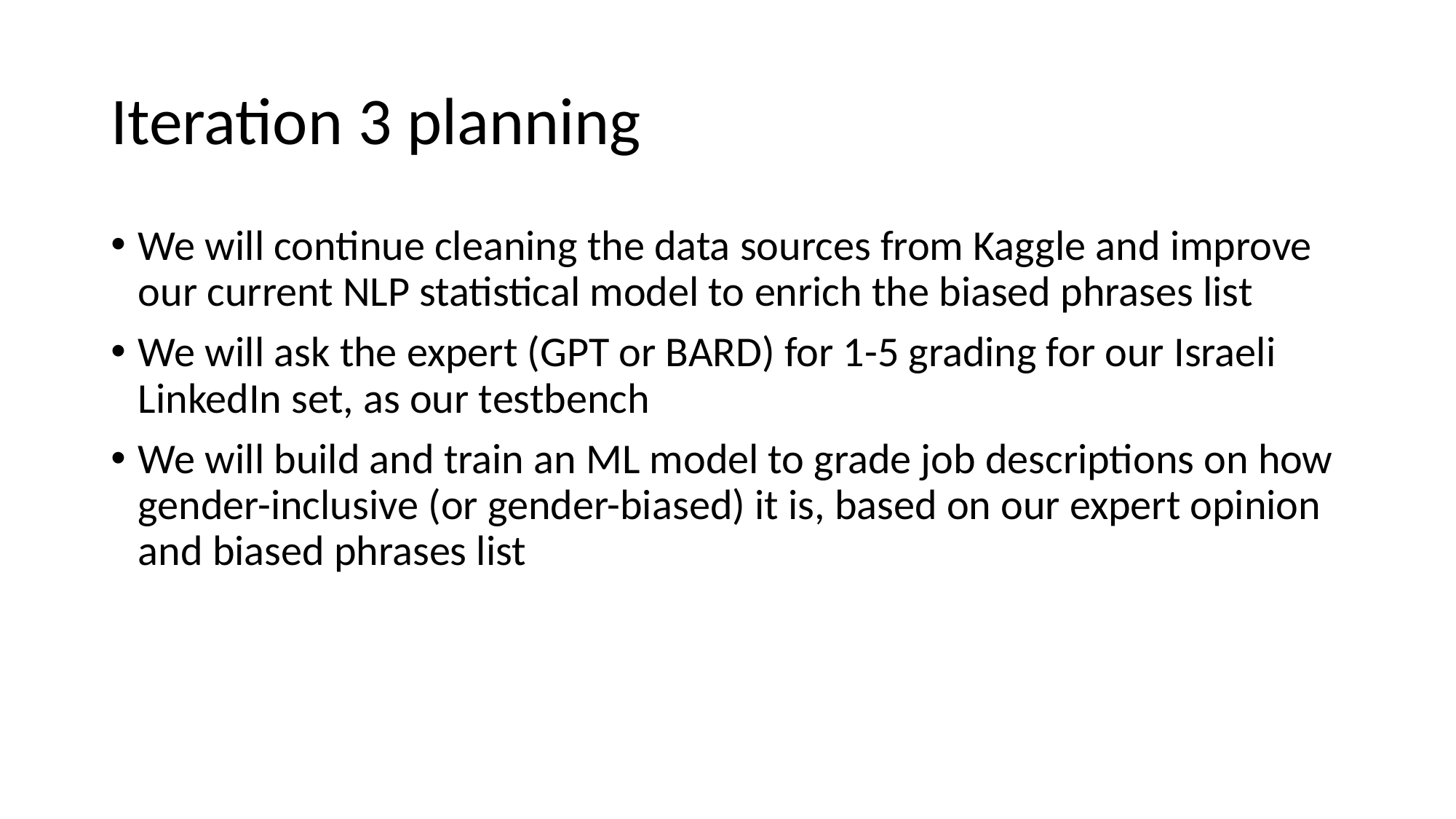

# Iteration 3 planning
We will continue cleaning the data sources from Kaggle and improve our current NLP statistical model to enrich the biased phrases list
We will ask the expert (GPT or BARD) for 1-5 grading for our Israeli LinkedIn set, as our testbench
We will build and train an ML model to grade job descriptions on how gender-inclusive (or gender-biased) it is, based on our expert opinion and biased phrases list